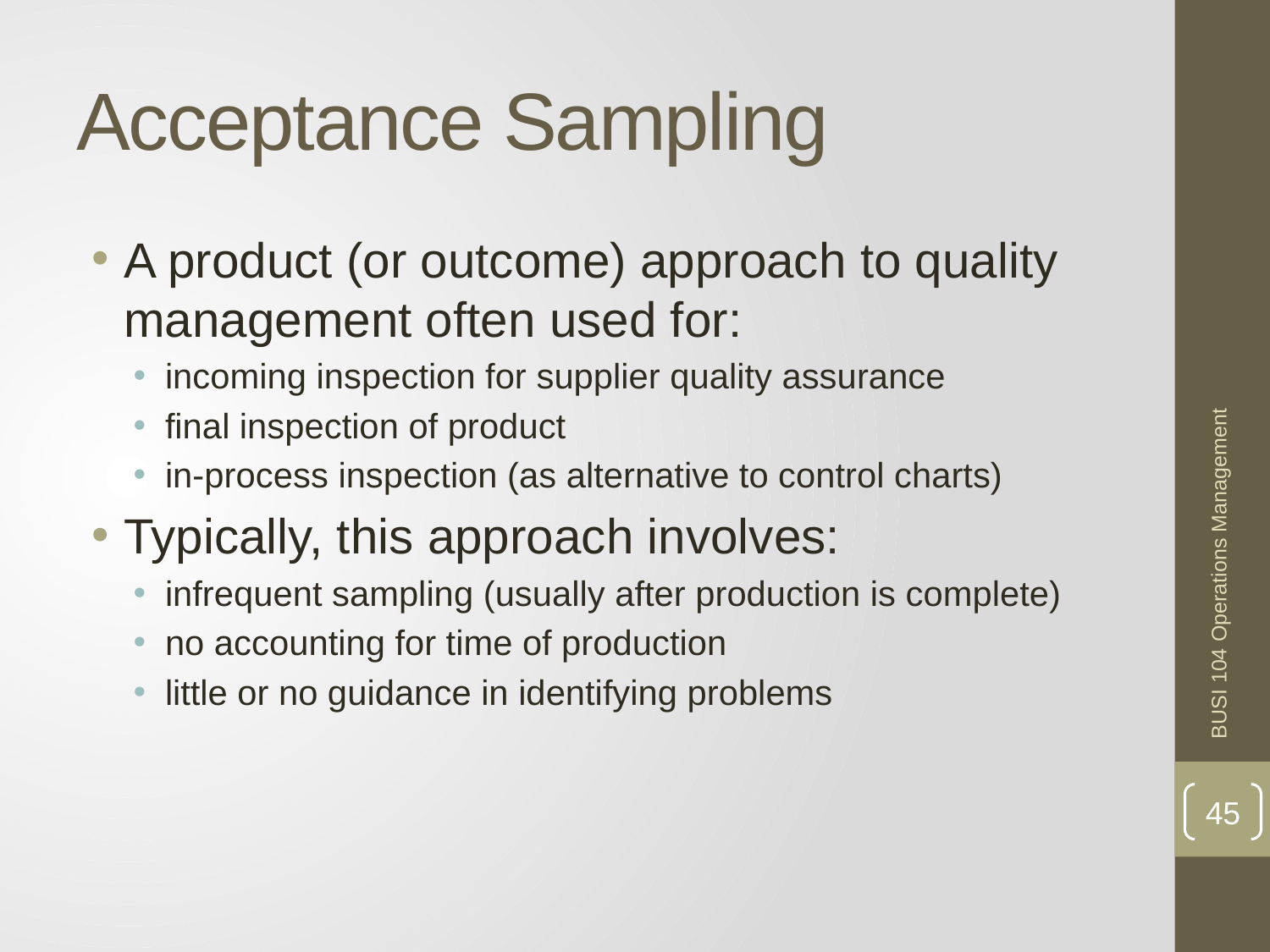

# Acceptance Sampling
A product (or outcome) approach to quality management often used for:
incoming inspection for supplier quality assurance
final inspection of product
in-process inspection (as alternative to control charts)
Typically, this approach involves:
infrequent sampling (usually after production is complete)
no accounting for time of production
little or no guidance in identifying problems

BUSI 104 Operations Management
45